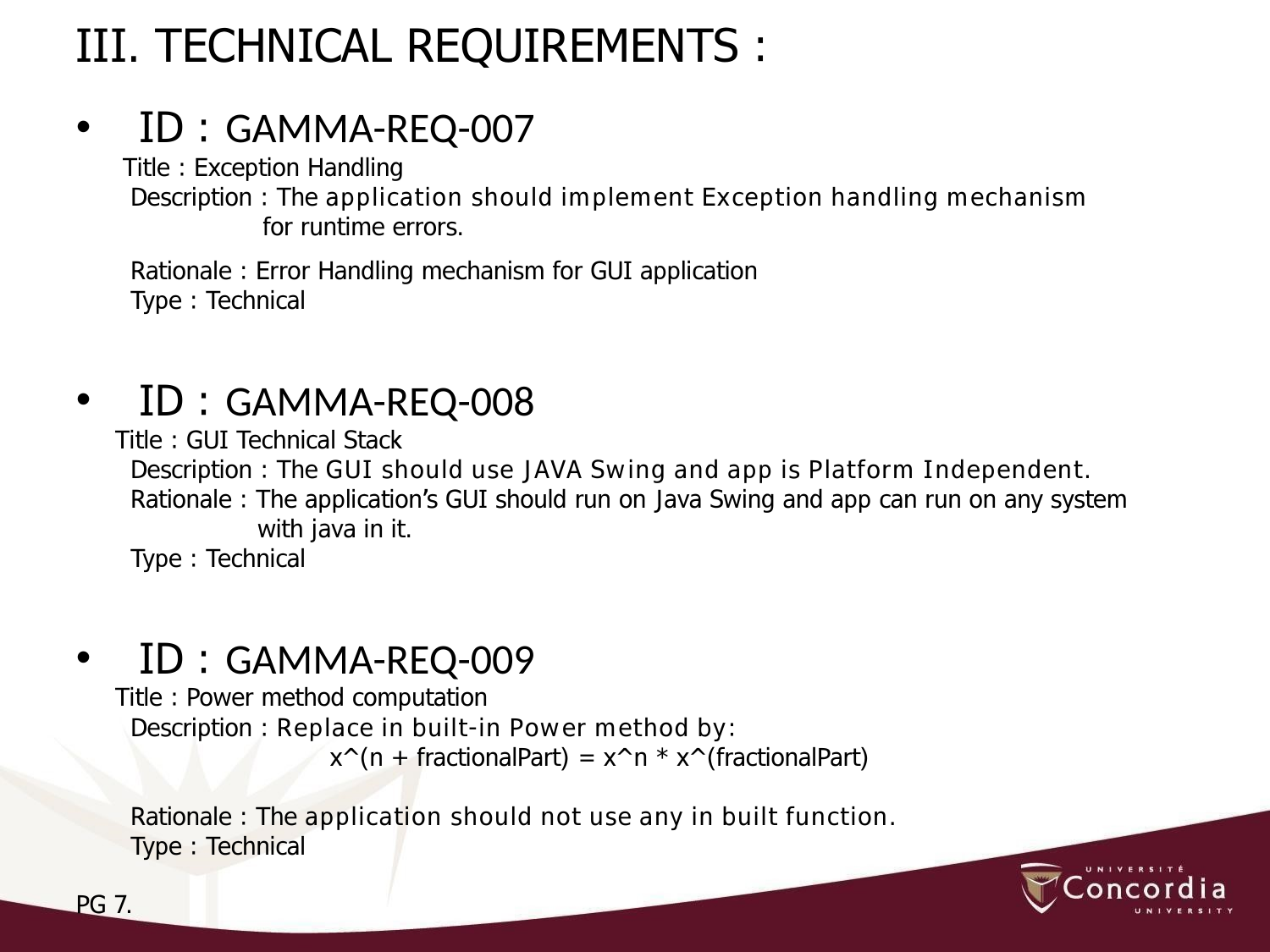

III. TECHNICAL REQUIREMENTS :

ID : GAMMA-REQ-007
      Title : Exception Handling
       Description : The application should implement Exception handling mechanism
                          for runtime errors.
       Rationale : Error Handling mechanism for GUI application
       Type : Technical

ID : GAMMA-REQ-008
     Title : GUI Technical Stack
       Description : The GUI should use JAVA Swing and app is Platform Independent.
       Rationale : The application’s GUI should run on Java Swing and app can run on any system
	       with java in it.
       Type : Technical

ID : GAMMA-REQ-009
     Title : Power method computation
       Description : Replace in built-in Power method by:
		x^(n + fractionalPart) = x^n * x^(fractionalPart)

       Rationale : The application should not use any in built function.
       Type : Technical

PG 7.